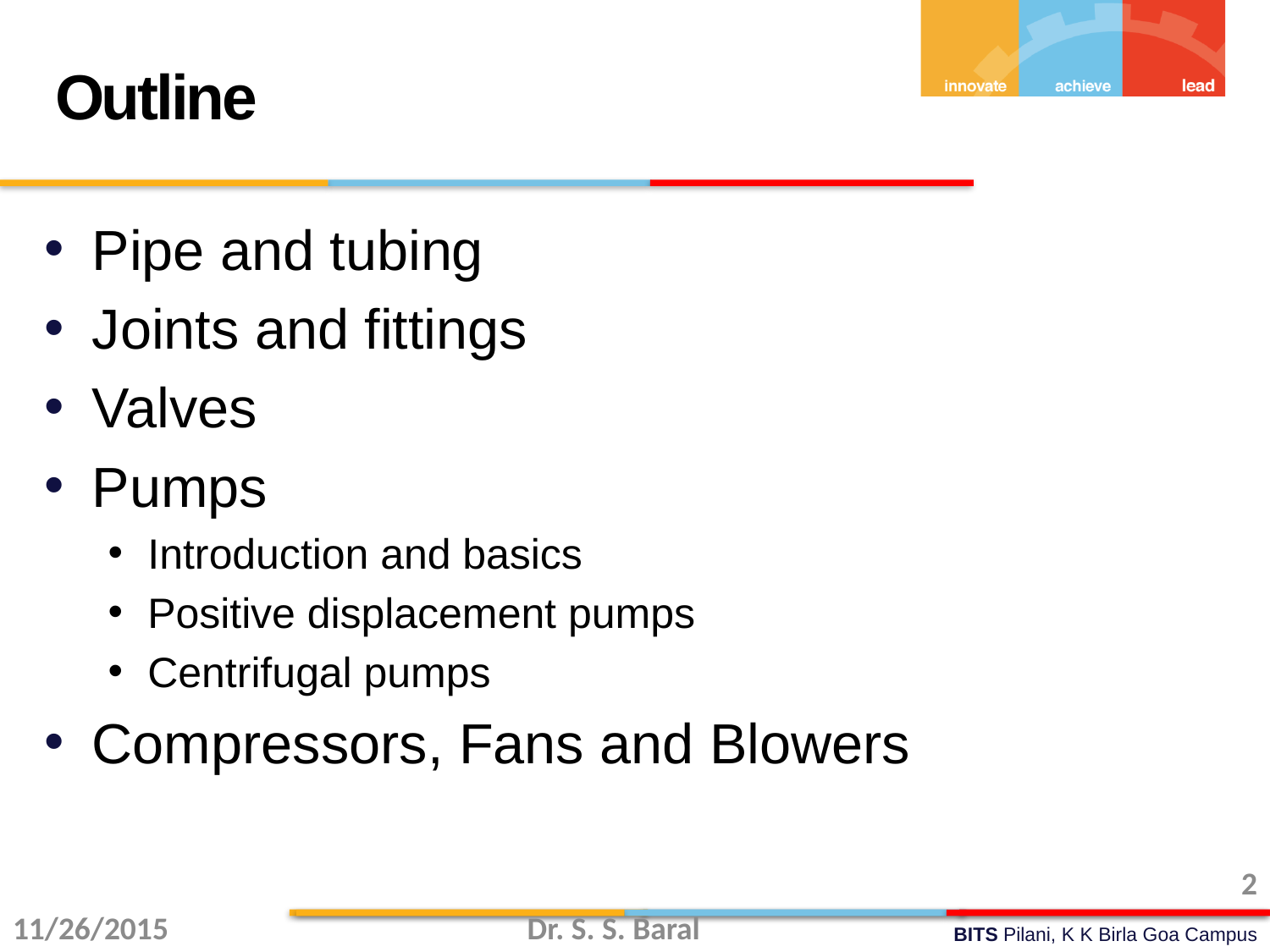

Outline
Pipe and tubing
Joints and fittings
Valves
Pumps
Introduction and basics
Positive displacement pumps
Centrifugal pumps
Compressors, Fans and Blowers
2
11/26/2015
Dr. S. S. Baral